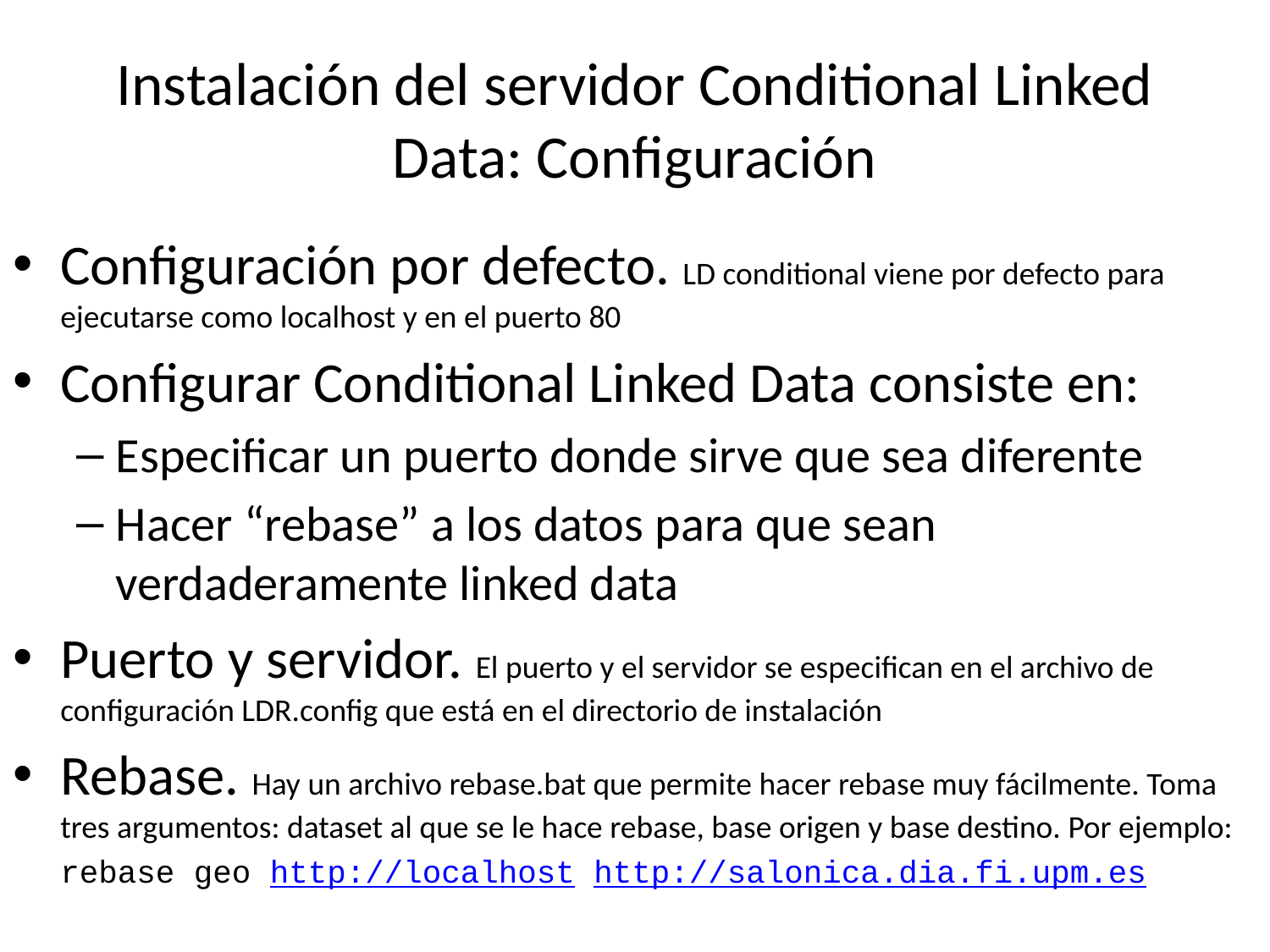

# Instalación del servidor Conditional Linked Data: Configuración
Configuración por defecto. LD conditional viene por defecto para ejecutarse como localhost y en el puerto 80
Configurar Conditional Linked Data consiste en:
Especificar un puerto donde sirve que sea diferente
Hacer “rebase” a los datos para que sean verdaderamente linked data
Puerto y servidor. El puerto y el servidor se especifican en el archivo de configuración LDR.config que está en el directorio de instalación
Rebase. Hay un archivo rebase.bat que permite hacer rebase muy fácilmente. Toma tres argumentos: dataset al que se le hace rebase, base origen y base destino. Por ejemplo:
	rebase geo http://localhost http://salonica.dia.fi.upm.es